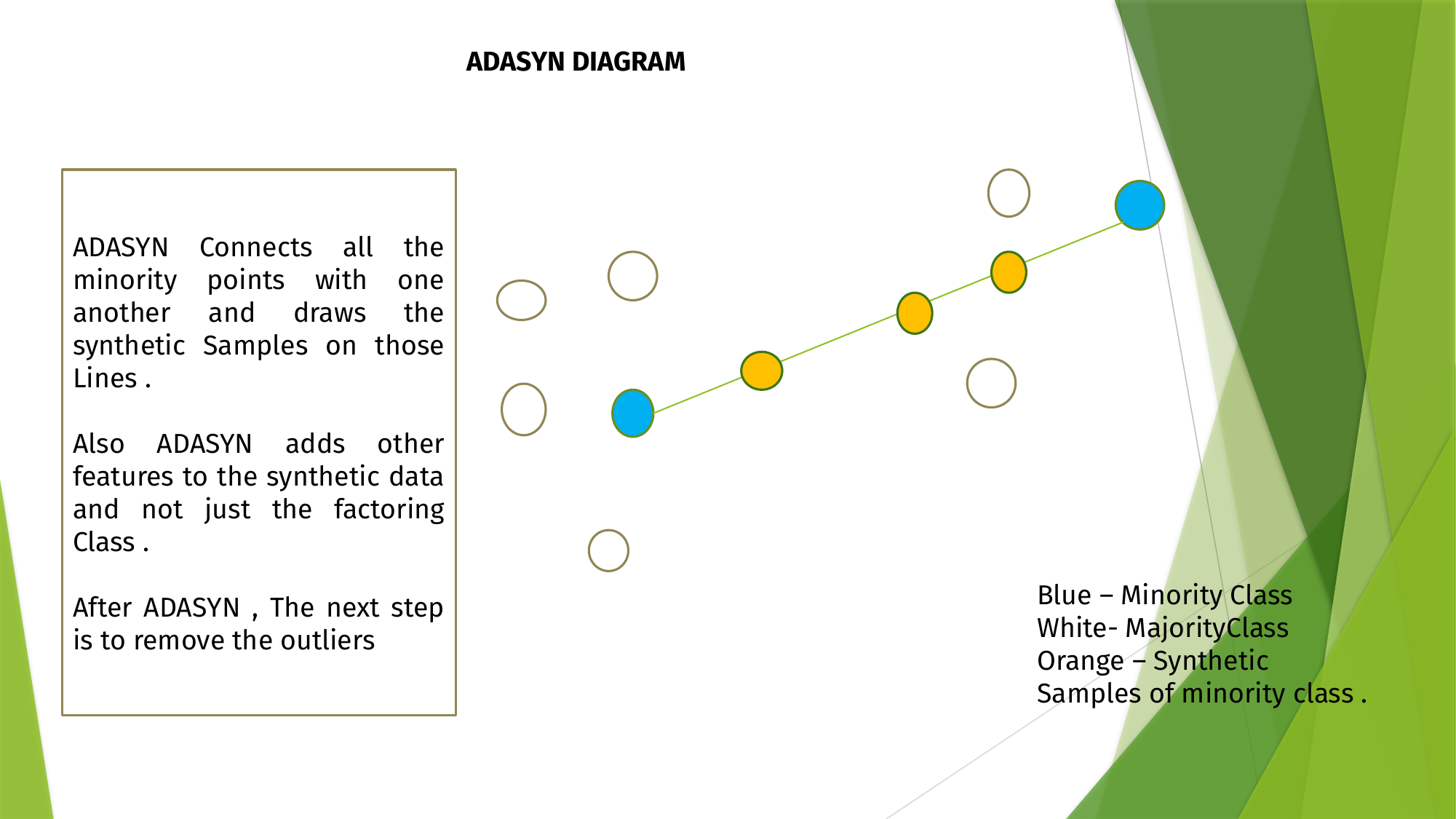

ADASYN DIAGRAM
ADASYN Connects all the minority points with one another and draws the synthetic Samples on those Lines .

Also ADASYN adds other features to the synthetic data and not just the factoring Class .

After ADASYN , The next step is to remove the outliers

Blue – Minority Class
White- MajorityClass
Orange – Synthetic Samples of minority class .